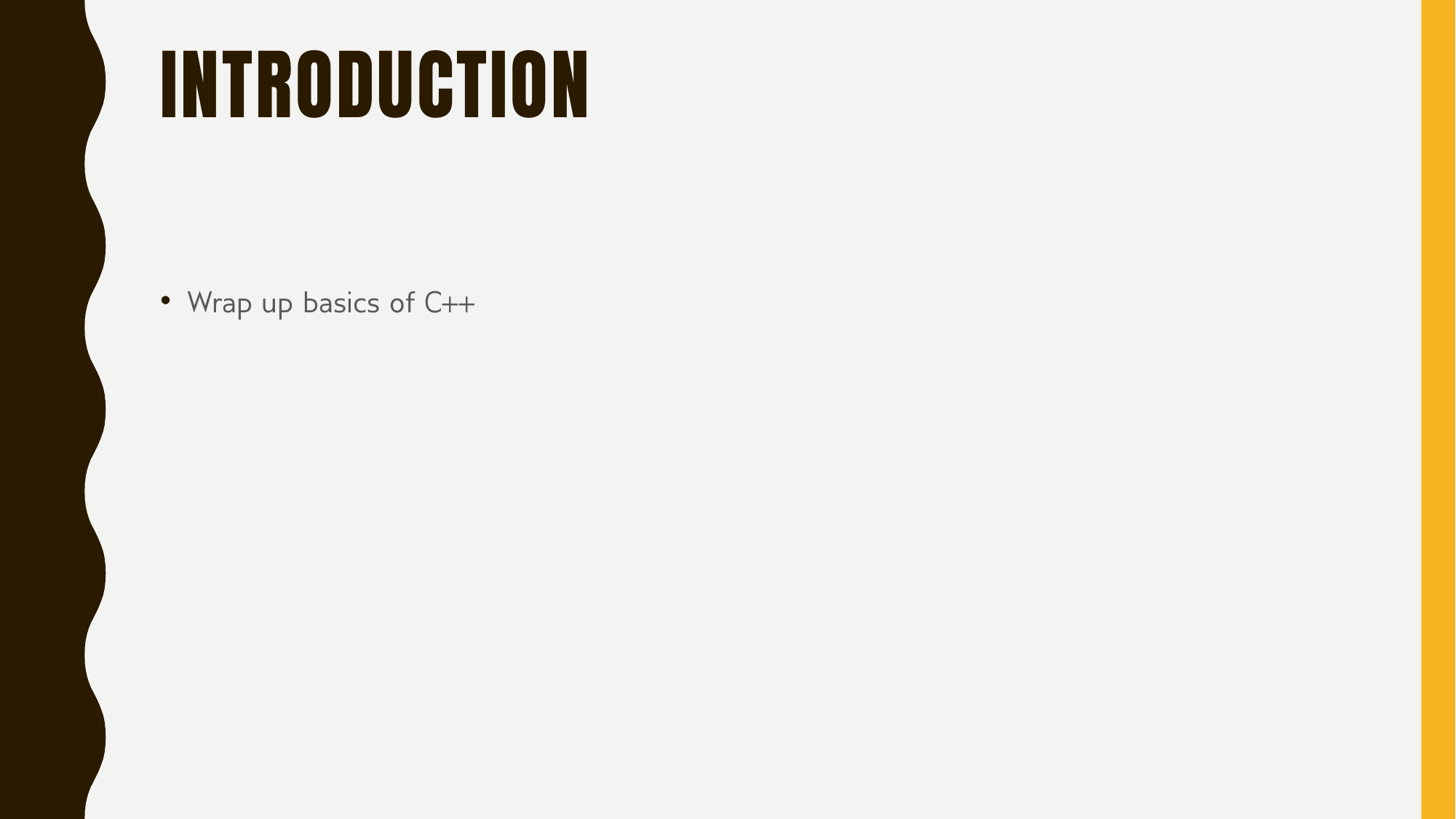

# Introduction
Wrap up basics of C++